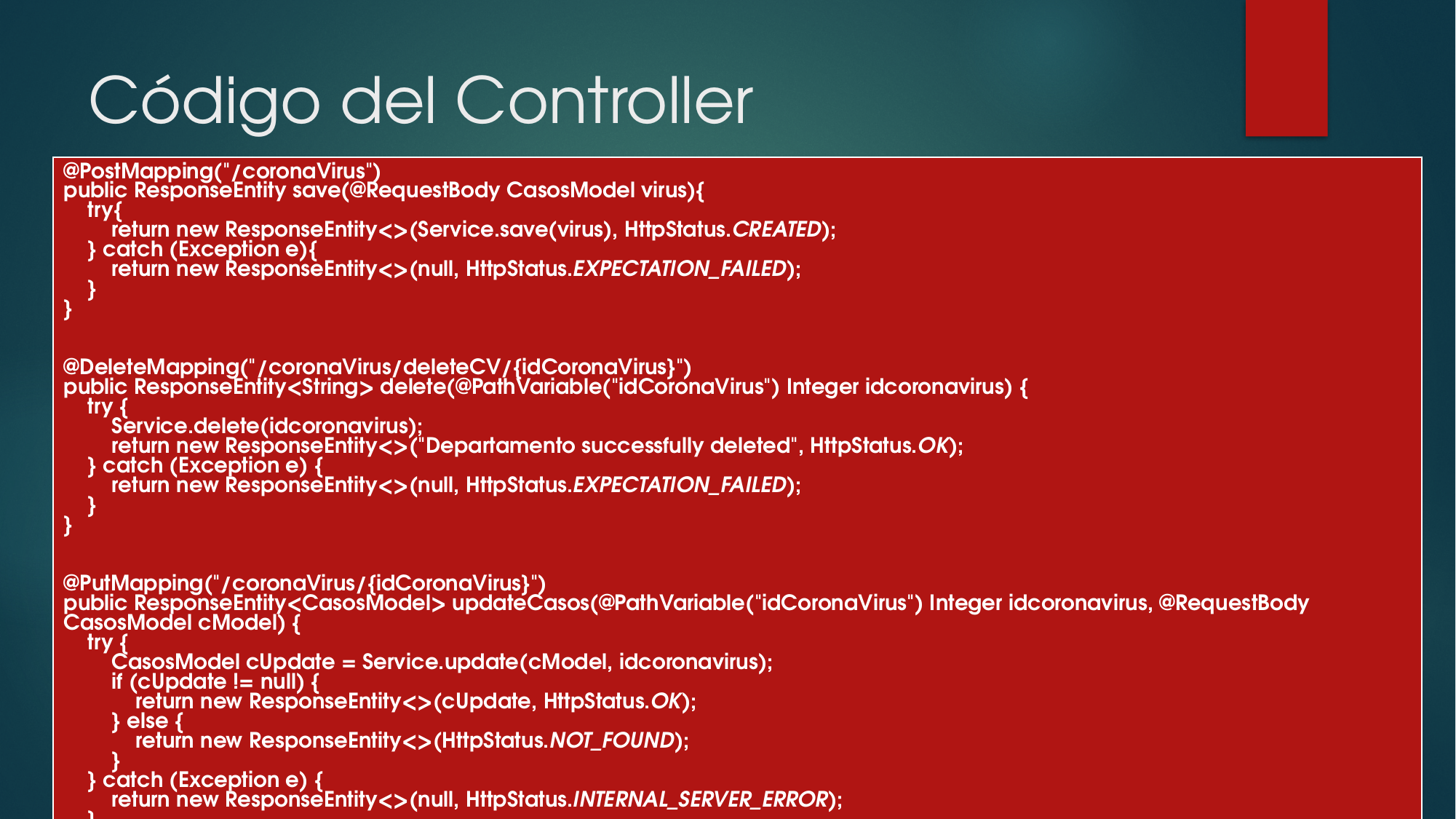

# Código del Controller
| @PostMapping("/coronaVirus") public ResponseEntity save(@RequestBody CasosModel virus){ try{ return new ResponseEntity<>(Service.save(virus), HttpStatus.CREATED); } catch (Exception e){ return new ResponseEntity<>(null, HttpStatus.EXPECTATION\_FAILED); } } @DeleteMapping("/coronaVirus/deleteCV/{idCoronaVirus}") public ResponseEntity<String> delete(@PathVariable("idCoronaVirus") Integer idcoronavirus) { try { Service.delete(idcoronavirus); return new ResponseEntity<>("Departamento successfully deleted", HttpStatus.OK); } catch (Exception e) { return new ResponseEntity<>(null, HttpStatus.EXPECTATION\_FAILED); } } @PutMapping("/coronaVirus/{idCoronaVirus}") public ResponseEntity<CasosModel> updateCasos(@PathVariable("idCoronaVirus") Integer idcoronavirus, @RequestBody CasosModel cModel) { try { CasosModel cUpdate = Service.update(cModel, idcoronavirus); if (cUpdate != null) { return new ResponseEntity<>(cUpdate, HttpStatus.OK); } else { return new ResponseEntity<>(HttpStatus.NOT\_FOUND); } } catch (Exception e) { return new ResponseEntity<>(null, HttpStatus.INTERNAL\_SERVER\_ERROR); } } |
| --- |